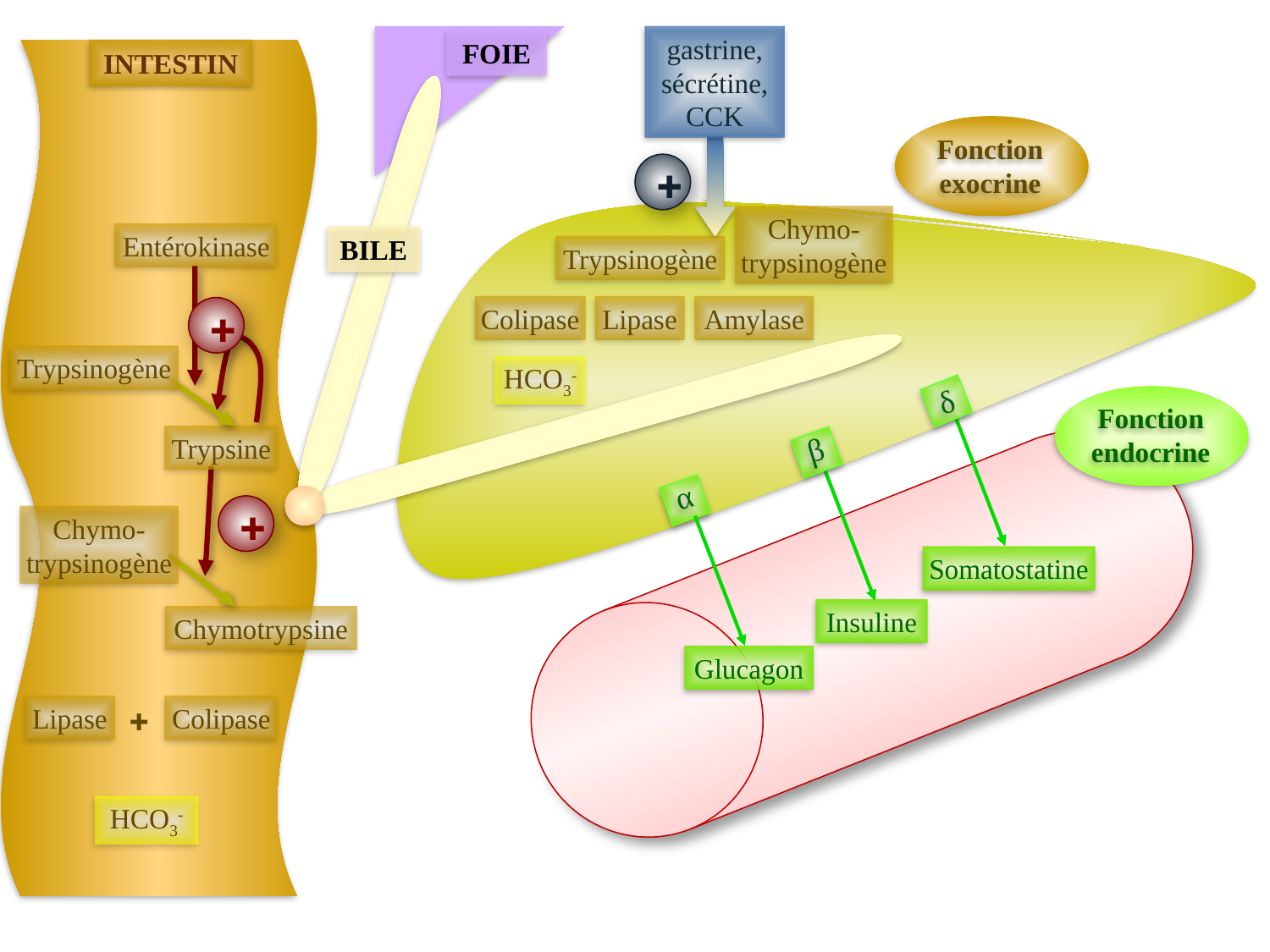

gastrine, sécrétine, CCK
FOIE
INTESTIN

Fonction exocrine

+

Chymo-trypsinogène
Entérokinase
BILE
Trypsinogène

Colipase
Lipase
Amylase
+

Trypsinogène
HCO3-

δ

Fonction endocrine

Trypsine
β

α

+
Chymo-trypsinogène

Somatostatine

Insuline
Chymotrypsine
Glucagon
+
Lipase
Colipase
HCO3-